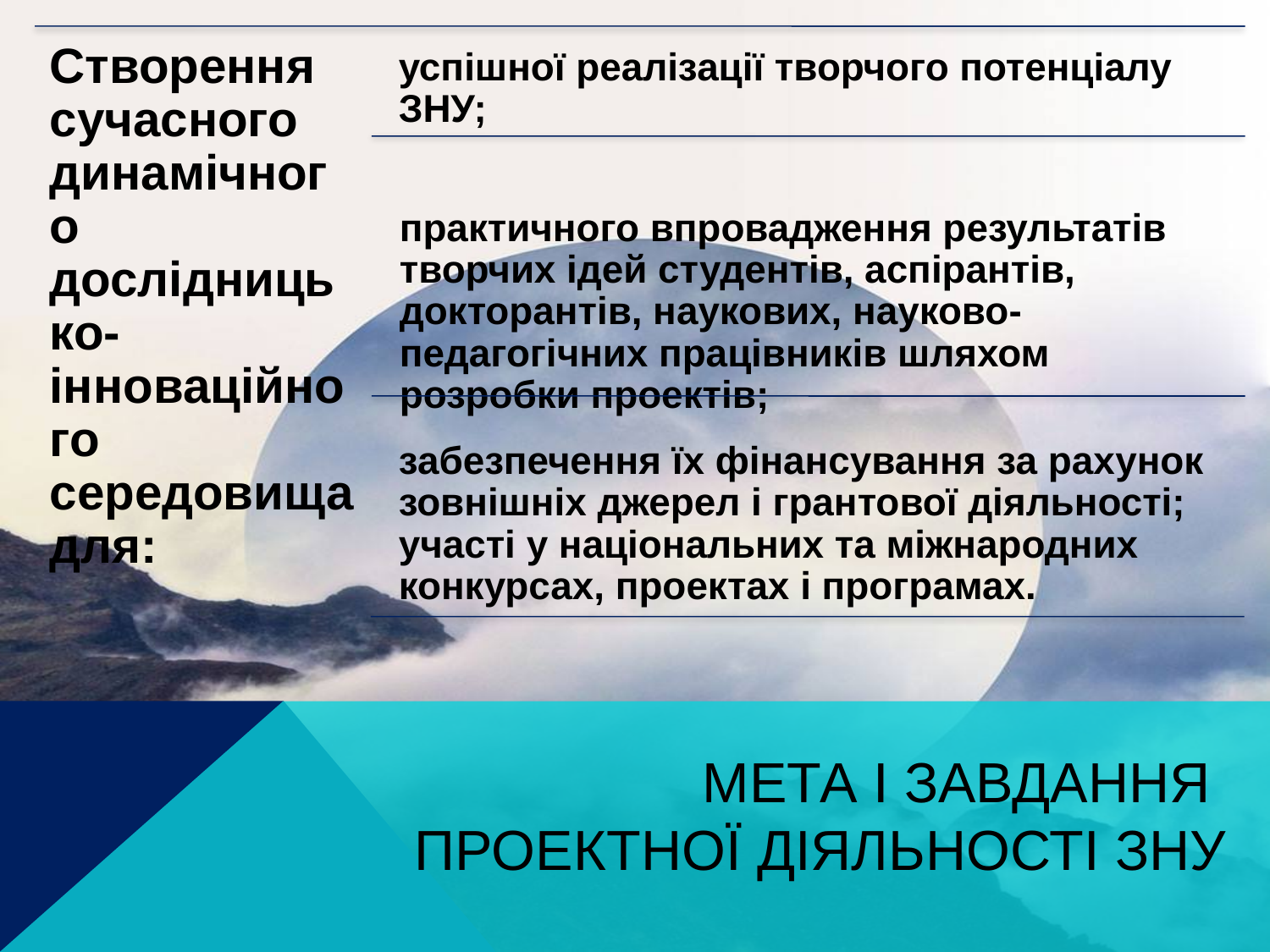

Створення сучасного динамічного дослідницько-інноваційного середовища для:
успішної реалізації творчого потенціалу ЗНУ;
практичного впровадження результатів творчих ідей студентів, аспірантів, докторантів, наукових, науково-педагогічних працівників шляхом розробки проектів;
забезпечення їх фінансування за рахунок зовнішніх джерел і грантової діяльності; участі у національних та міжнародних конкурсах, проектах і програмах.
# Мета і завдання проектної діяльності ЗНУ